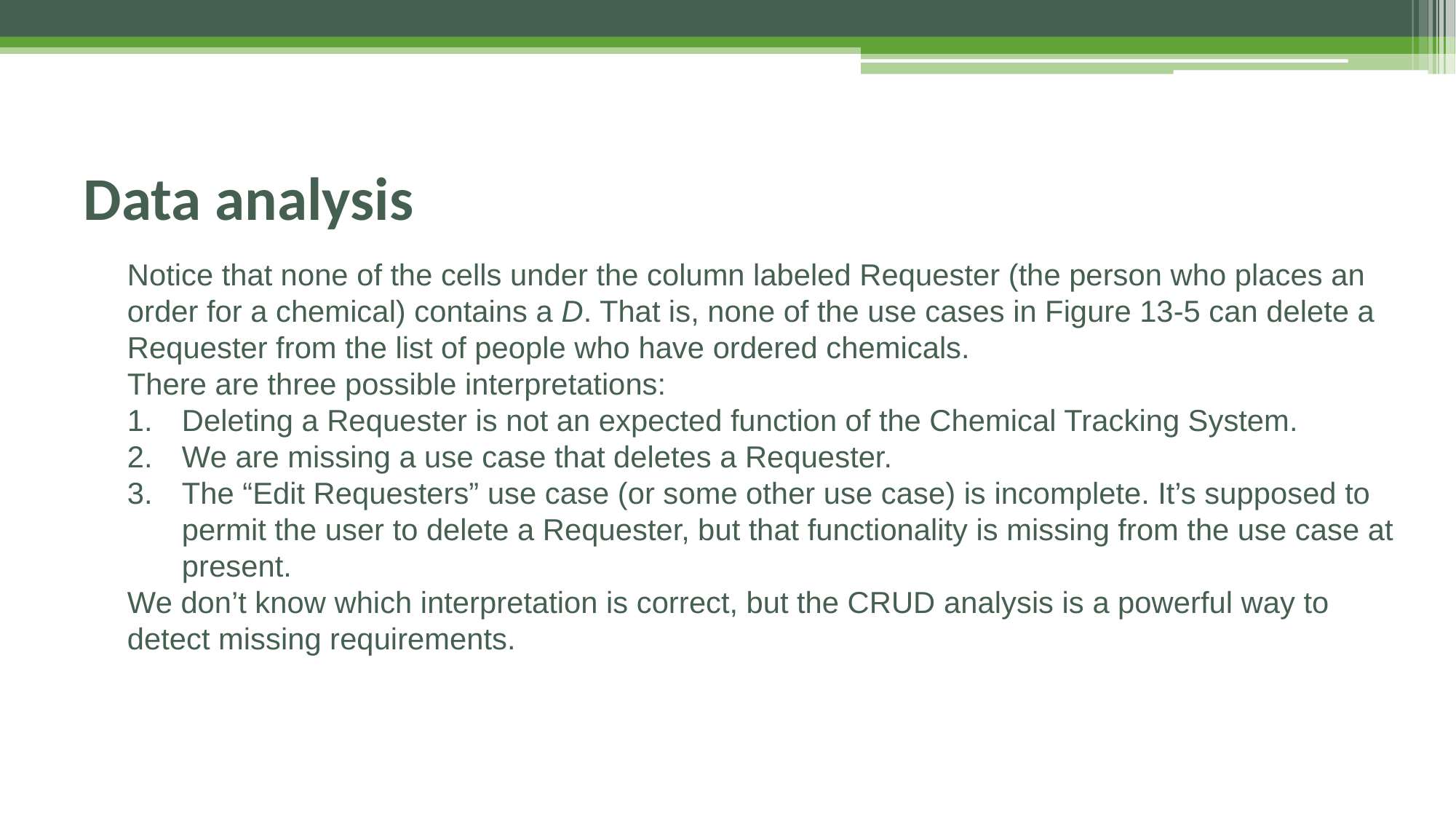

# Data analysis
Notice that none of the cells under the column labeled Requester (the person who places an order for a chemical) contains a D. That is, none of the use cases in Figure 13-5 can delete a Requester from the list of people who have ordered chemicals.
There are three possible interpretations:
Deleting a Requester is not an expected function of the Chemical Tracking System.
We are missing a use case that deletes a Requester.
The “Edit Requesters” use case (or some other use case) is incomplete. It’s supposed to permit the user to delete a Requester, but that functionality is missing from the use case at present.
We don’t know which interpretation is correct, but the CRUD analysis is a powerful way to detect missing requirements.